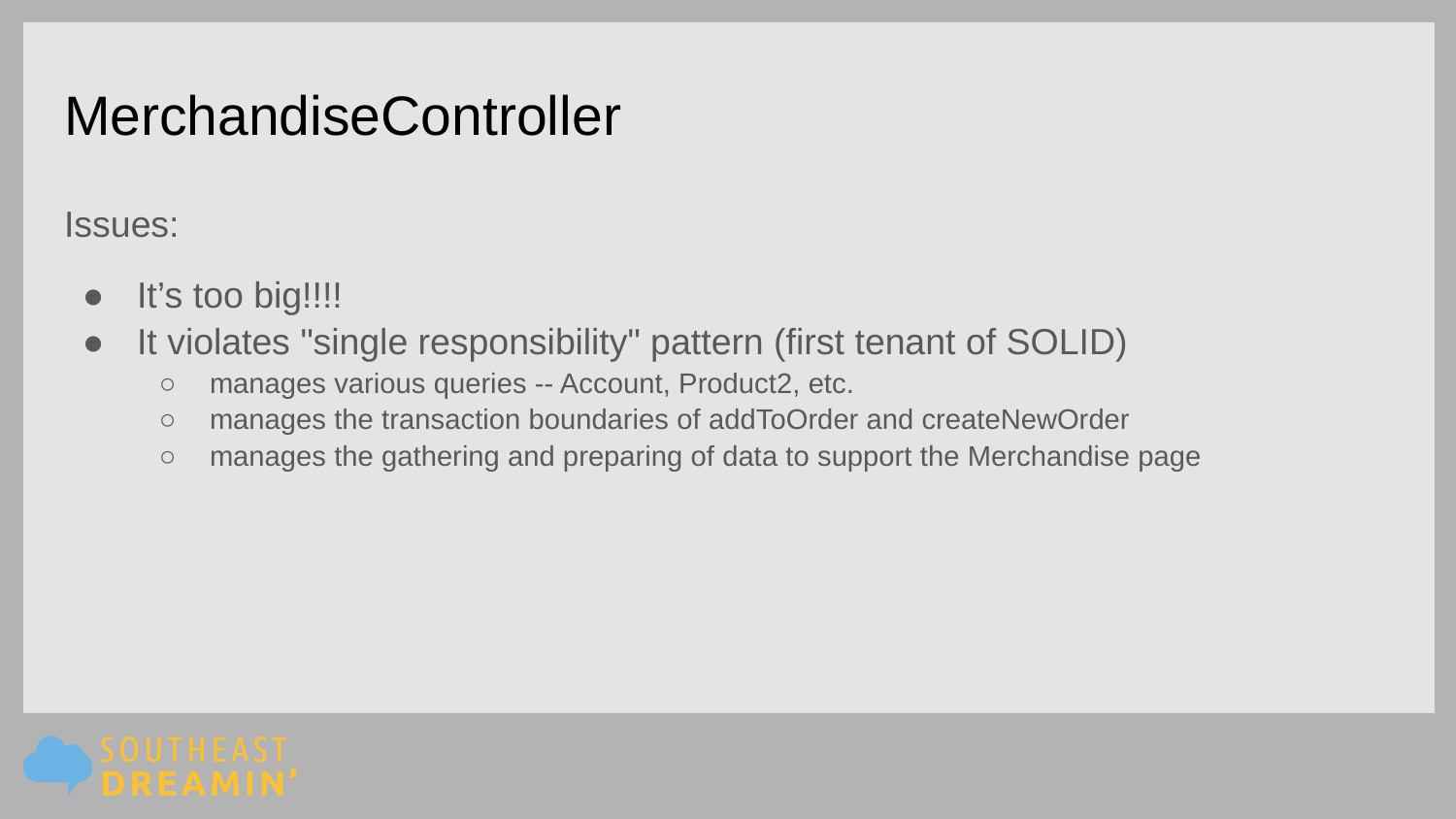

# MerchandiseController
Issues:
It’s too big!!!!
It violates "single responsibility" pattern (first tenant of SOLID)
manages various queries -- Account, Product2, etc.
manages the transaction boundaries of addToOrder and createNewOrder
manages the gathering and preparing of data to support the Merchandise page